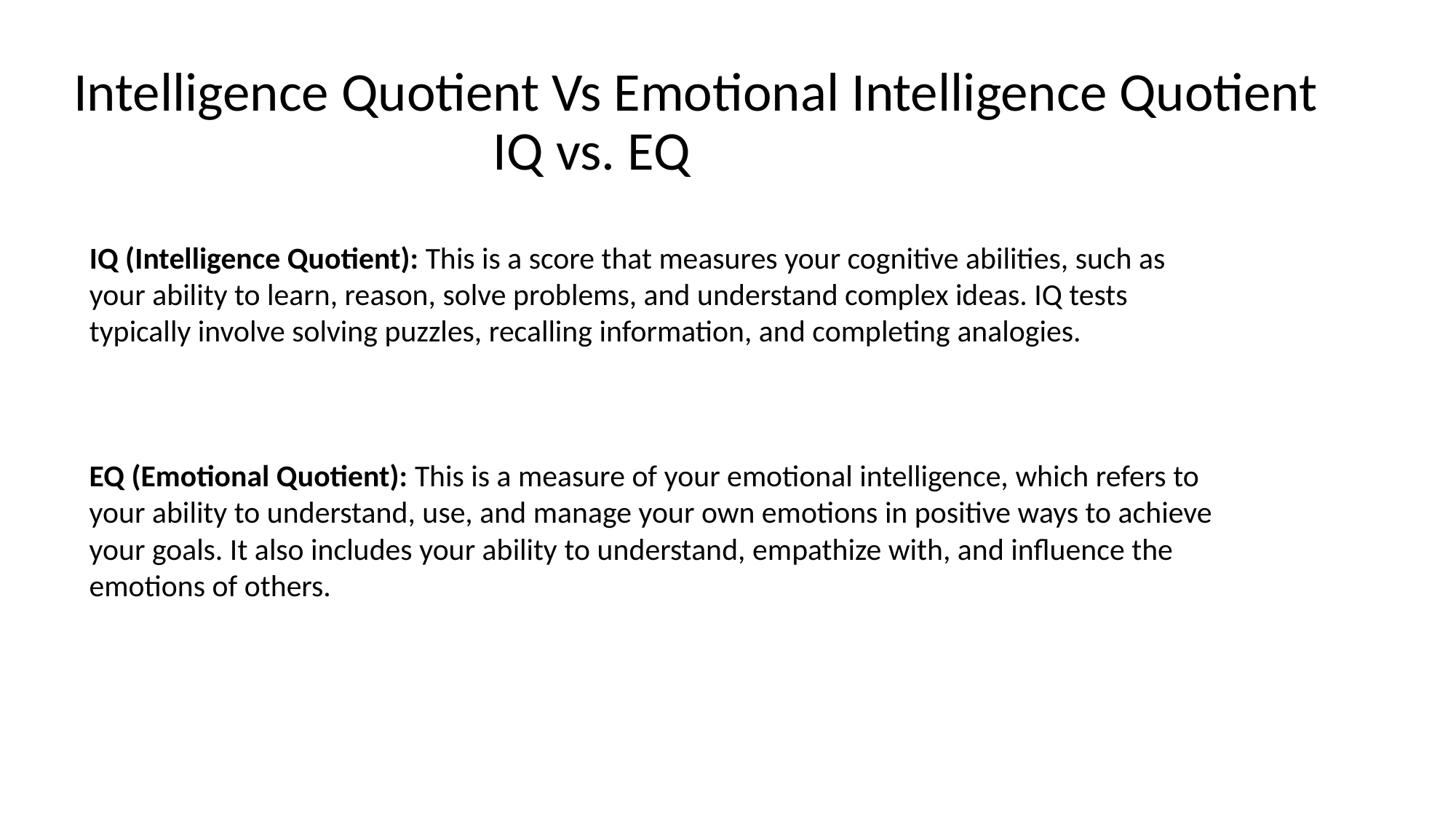

# Intelligence Quotient Vs Emotional Intelligence Quotient IQ vs. EQ
IQ (Intelligence Quotient): This is a score that measures your cognitive abilities, such as your ability to learn, reason, solve problems, and understand complex ideas. IQ tests typically involve solving puzzles, recalling information, and completing analogies.
EQ (Emotional Quotient): This is a measure of your emotional intelligence, which refers to your ability to understand, use, and manage your own emotions in positive ways to achieve your goals. It also includes your ability to understand, empathize with, and influence the emotions of others.